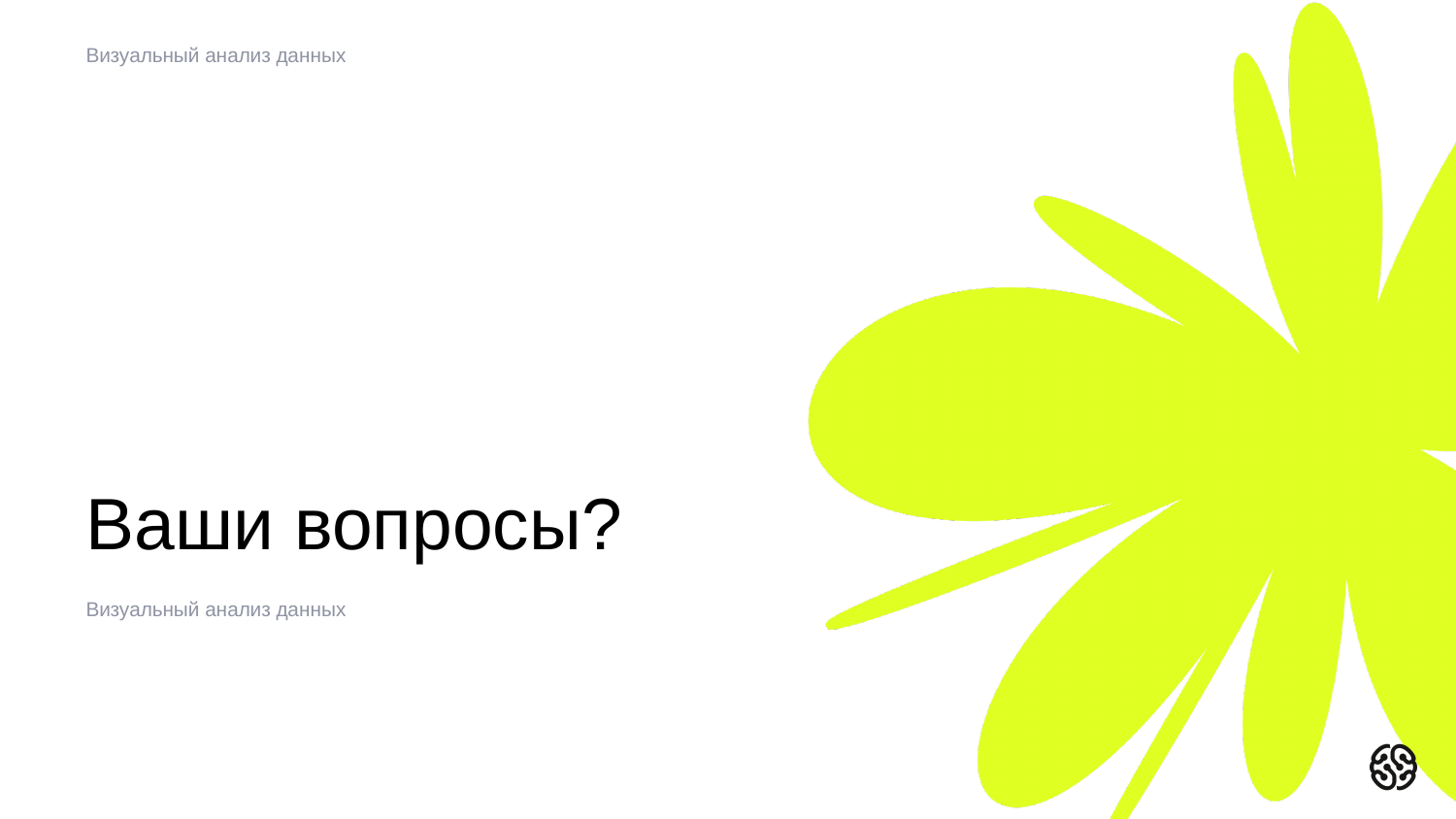

Визуальный анализ данных
# Ваши вопросы?
Визуальный анализ данных